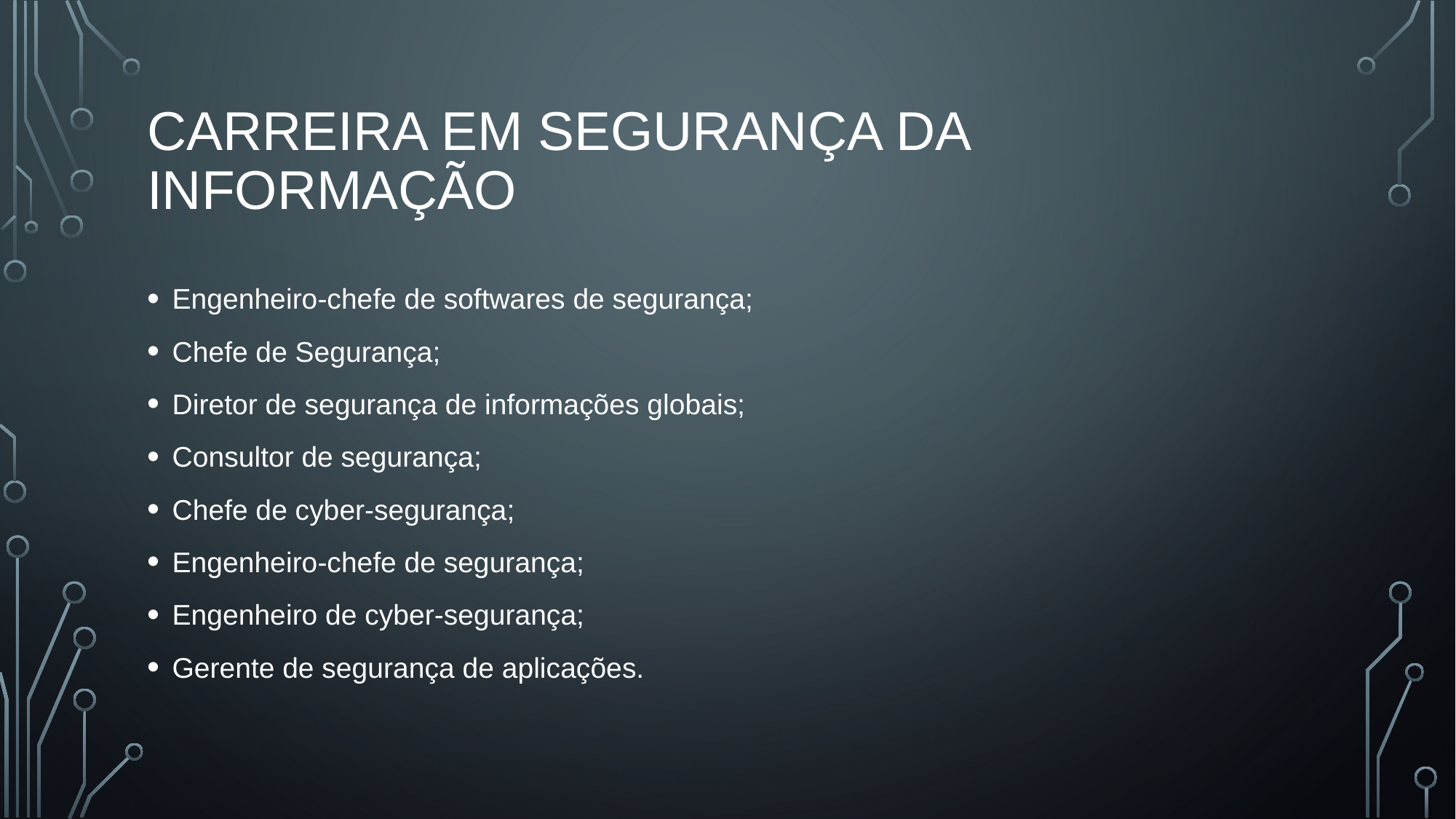

# Carreira em segurança da informação
Engenheiro-chefe de softwares de segurança;
Chefe de Segurança;
Diretor de segurança de informações globais;
Consultor de segurança;
Chefe de cyber-segurança;
Engenheiro-chefe de segurança;
Engenheiro de cyber-segurança;
Gerente de segurança de aplicações.